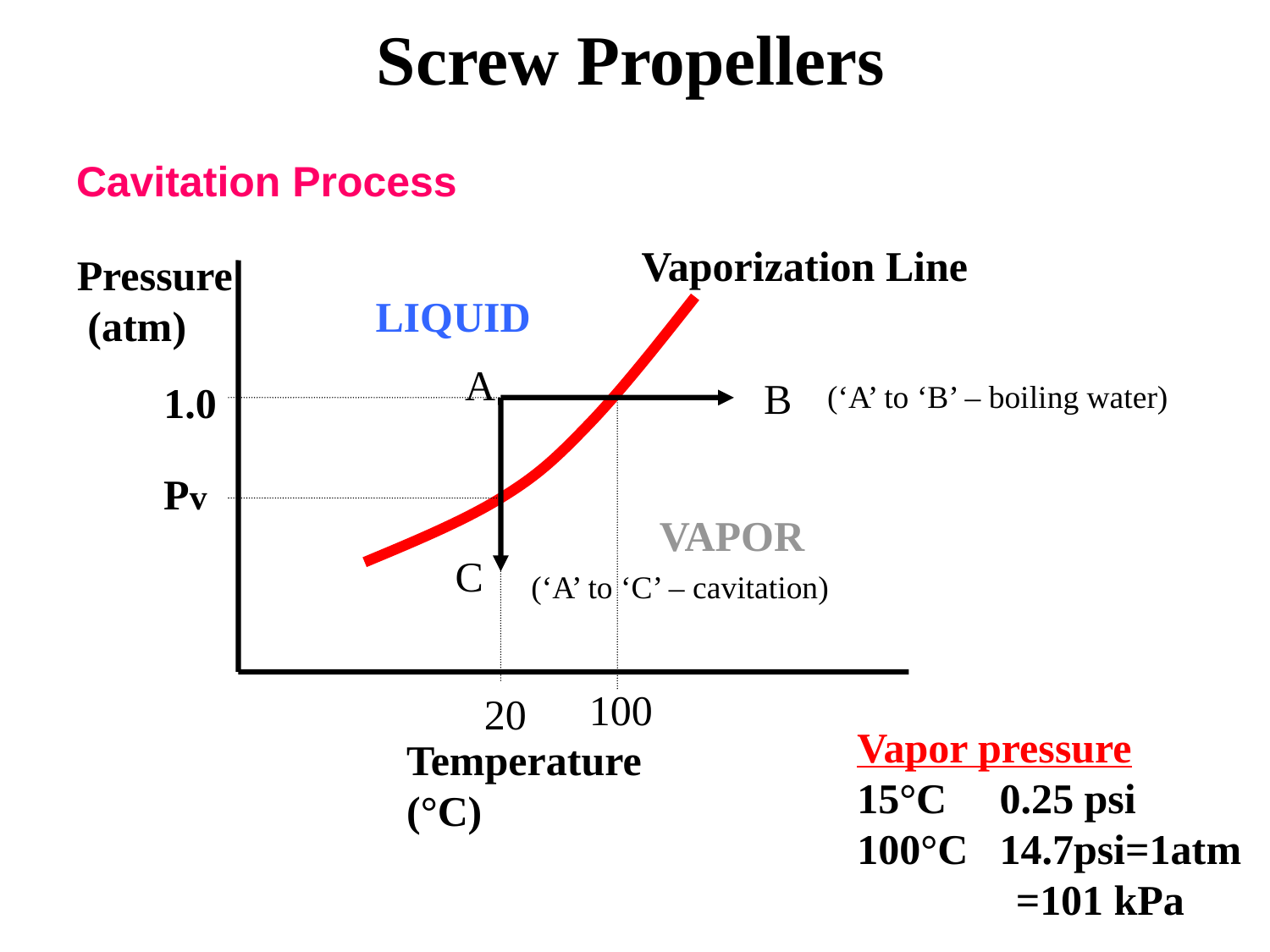

Screw Propellers
Cavitation Process
Vaporization Line
Pressure
 (atm)

LIQUID

A
B
1.0
(‘A’ to ‘B’ – boiling water)

Pv

VAPOR
C

(‘A’ to ‘C’ – cavitation)

100
20
Vapor pressure
15°C     0.25 psi
100°C   14.7psi=1atm
               =101 kPa
Temperature (°C)